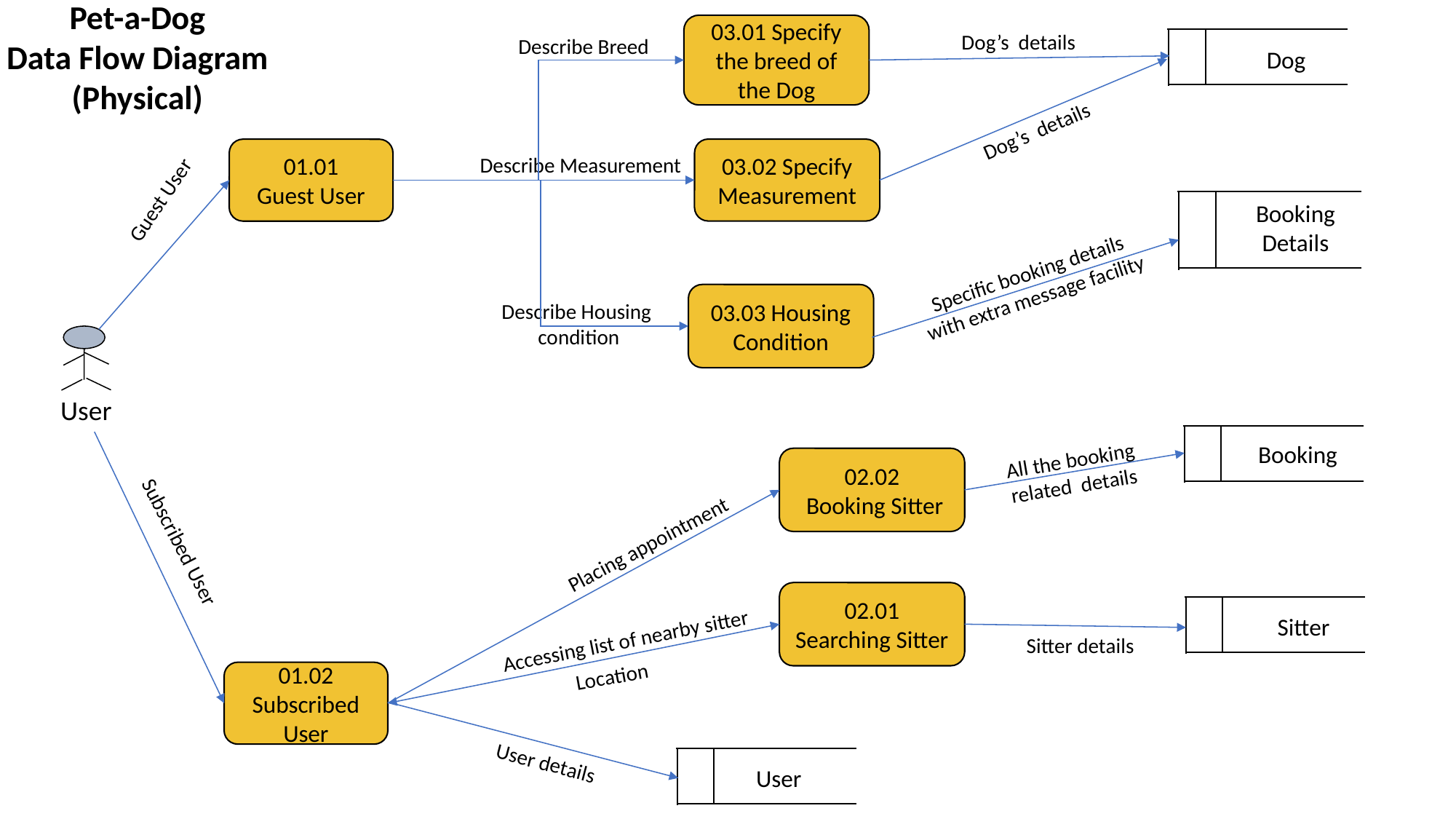

Pet-a-Dog
Data Flow Diagram (Physical)
03.01 Specify the breed of the Dog
Dog’s  details
Describe Breed
Dog
Dog’s  details
03.02 Specify Measurement
01.01
Guest User
Describe Measurement
Guest User
Booking Details
Specific booking details with extra message facility
03.03 Housing Condition
Describe Housing
condition

User
     Booking
All the booking related  details
02.02
 Booking Sitter
Subscribed User
Placing appointment
02.01 Searching Sitter
Sitter
Accessing list of nearby sitter
Sitter details
Location
01.02
Subscribed User
User details
     User